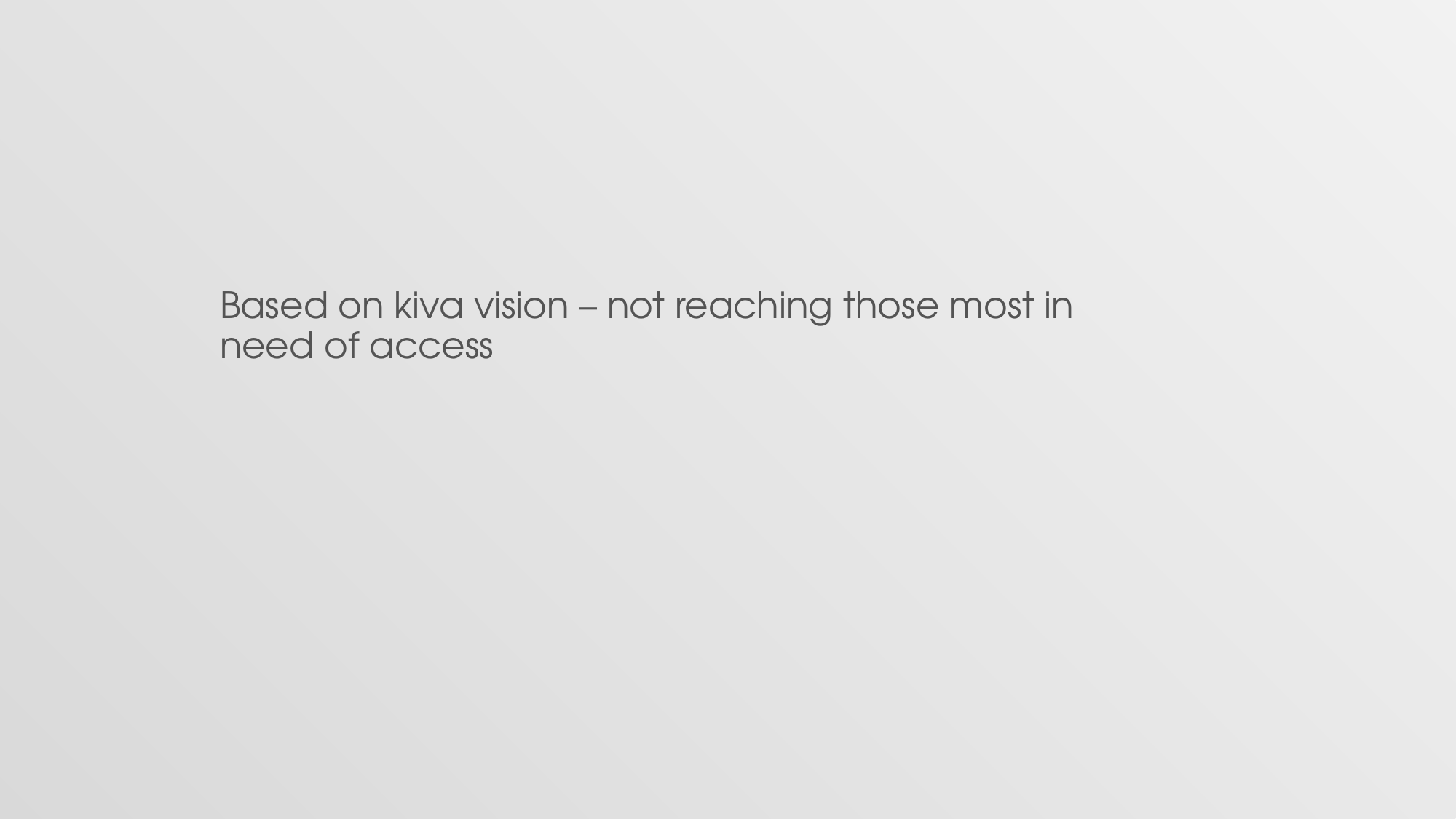

Based on kiva vision – not reaching those most in need of access